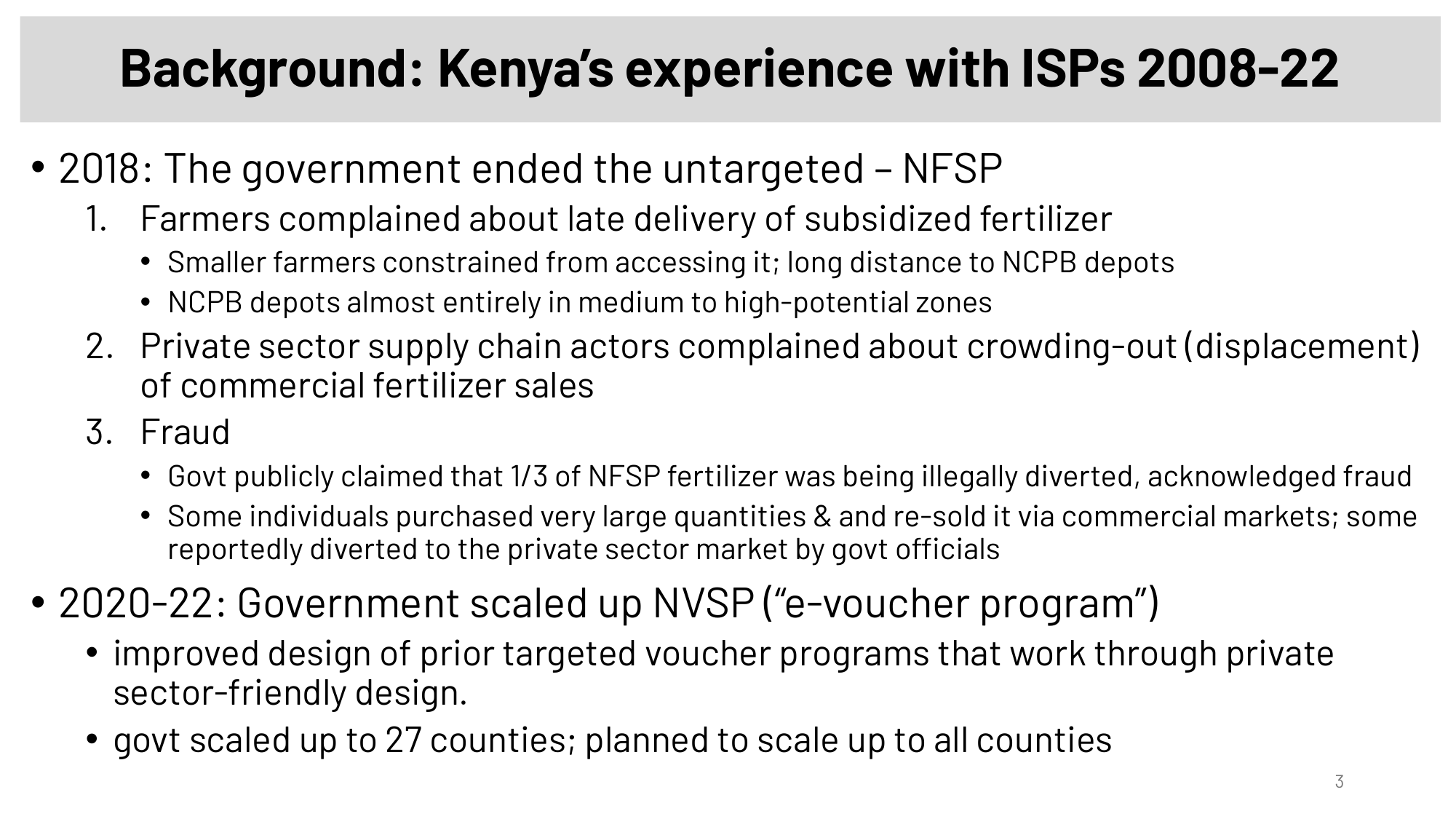

# Background: Kenya’s experience with ISPs 2008-22
2018: The government ended the untargeted – NFSP
Farmers complained about late delivery of subsidized fertilizer
Smaller farmers constrained from accessing it; long distance to NCPB depots
NCPB depots almost entirely in medium to high-potential zones
Private sector supply chain actors complained about crowding-out (displacement) of commercial fertilizer sales
Fraud
Govt publicly claimed that 1/3 of NFSP fertilizer was being illegally diverted, acknowledged fraud
Some individuals purchased very large quantities & and re-sold it via commercial markets; some reportedly diverted to the private sector market by govt officials
2020-22: Government scaled up NVSP (“e-voucher program”)
improved design of prior targeted voucher programs that work through private sector-friendly design.
govt scaled up to 27 counties; planned to scale up to all counties

3